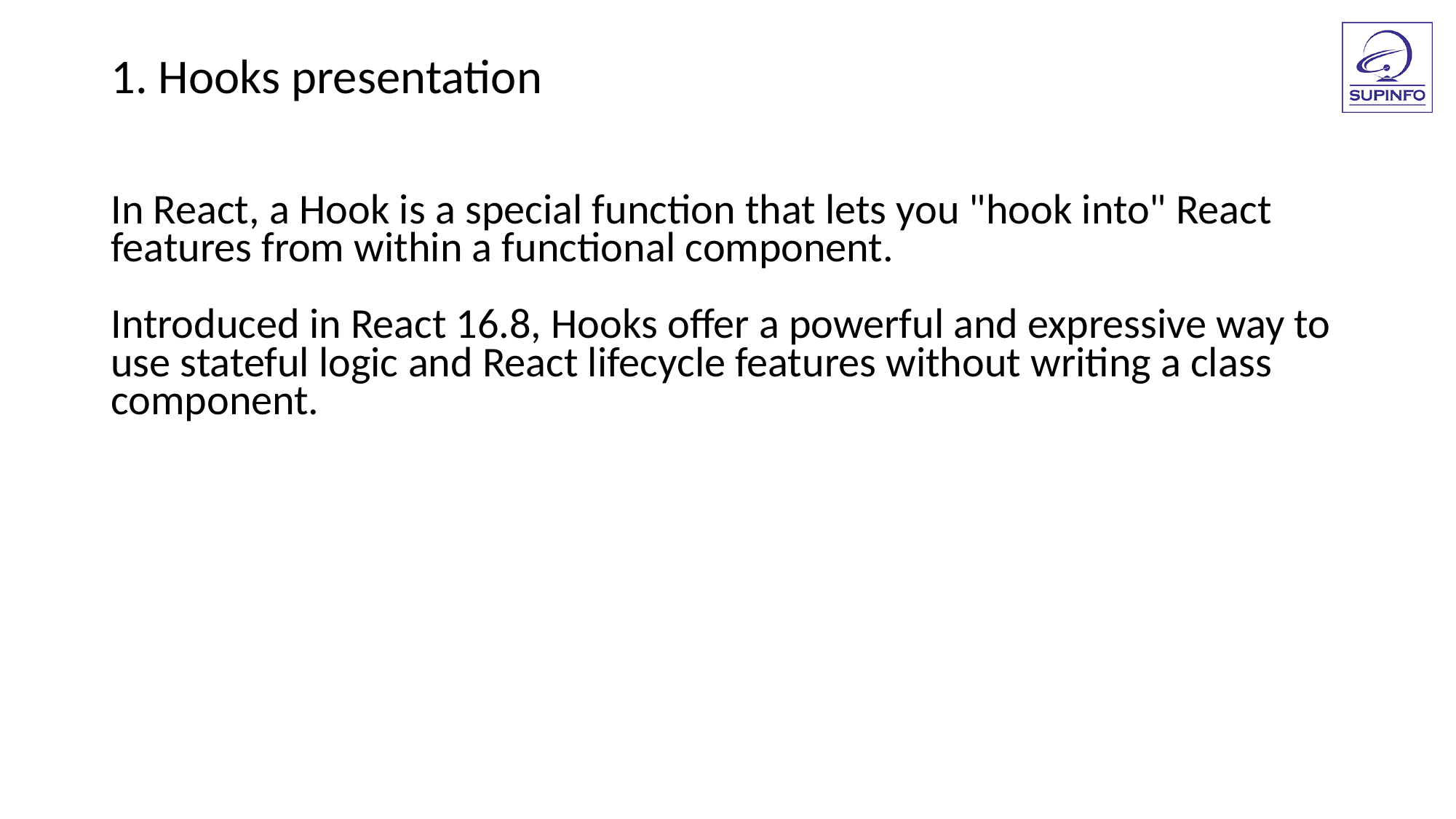

1. Hooks presentation
In React, a Hook is a special function that lets you "hook into" React features from within a functional component.

Introduced in React 16.8, Hooks offer a powerful and expressive way to use stateful logic and React lifecycle features without writing a class component.